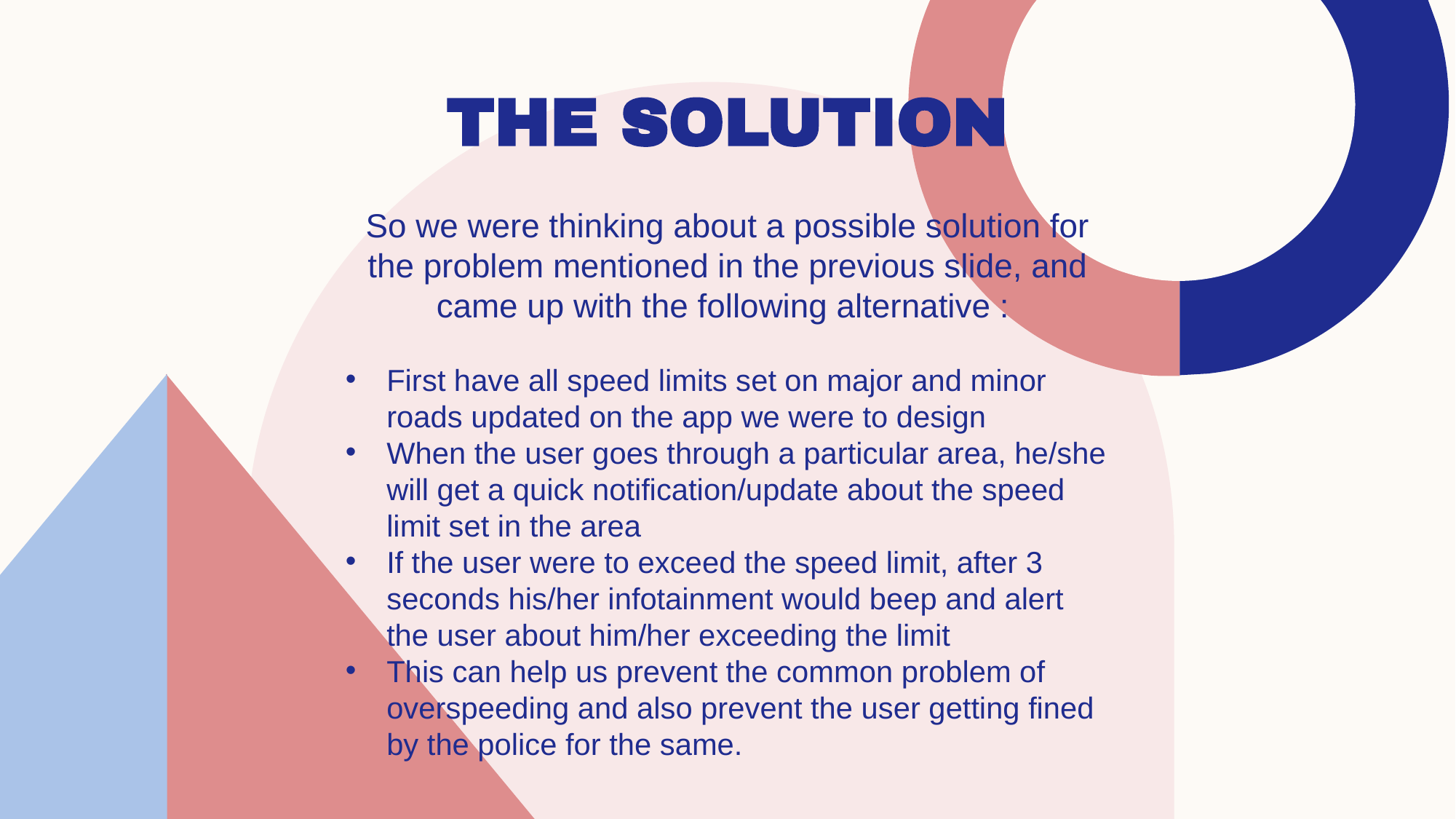

# The solution
So we were thinking about a possible solution for the problem mentioned in the previous slide, and came up with the following alternative :

First have all speed limits set on major and minor roads updated on the app we were to design
When the user goes through a particular area, he/she will get a quick notification/update about the speed limit set in the area
If the user were to exceed the speed limit, after 3 seconds his/her infotainment would beep and alert the user about him/her exceeding the limit
This can help us prevent the common problem of overspeeding and also prevent the user getting fined by the police for the same.